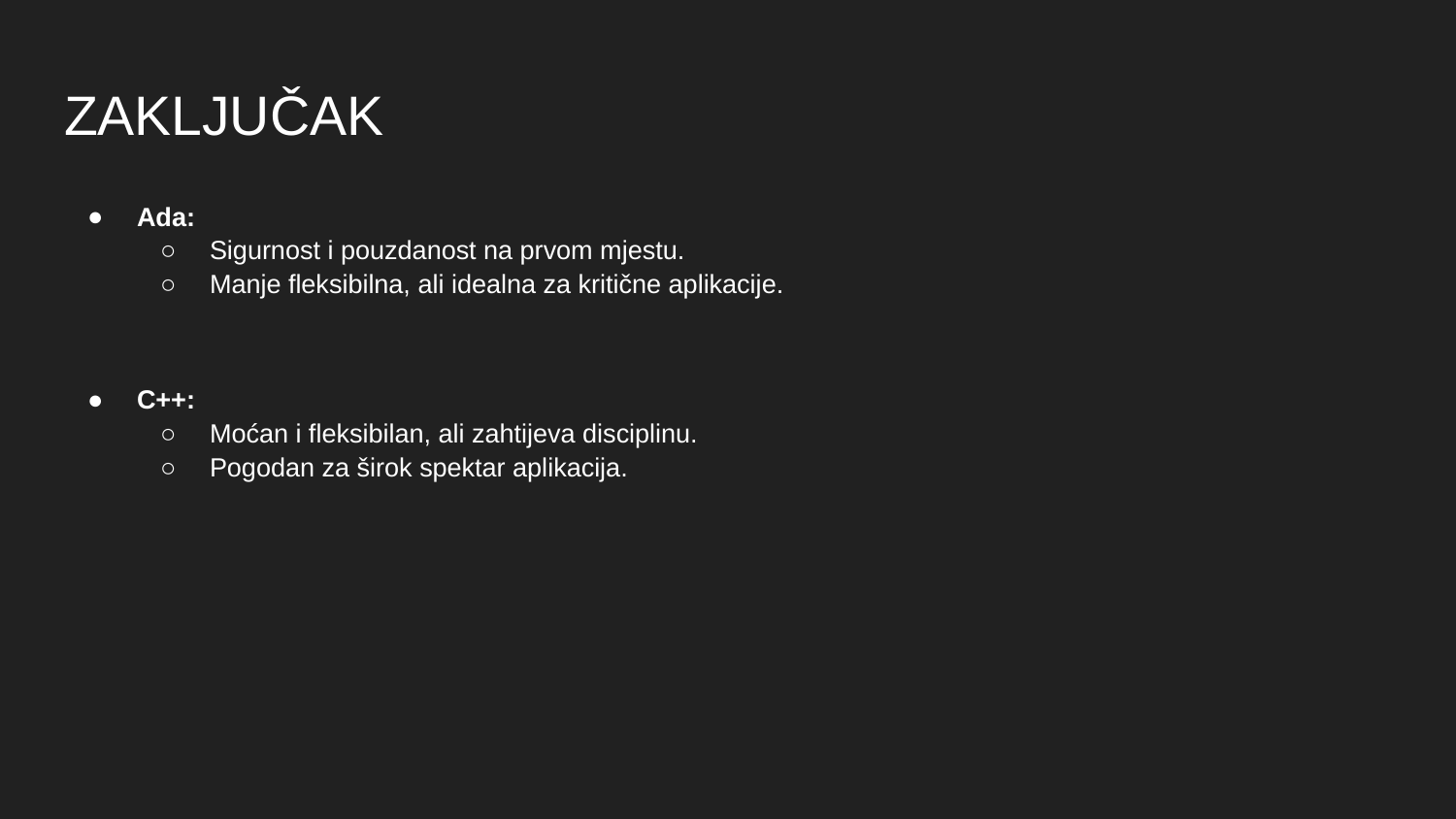

# ZAKLJUČAK
Ada:
Sigurnost i pouzdanost na prvom mjestu.
Manje fleksibilna, ali idealna za kritične aplikacije.

C++:
Moćan i fleksibilan, ali zahtijeva disciplinu.
Pogodan za širok spektar aplikacija.